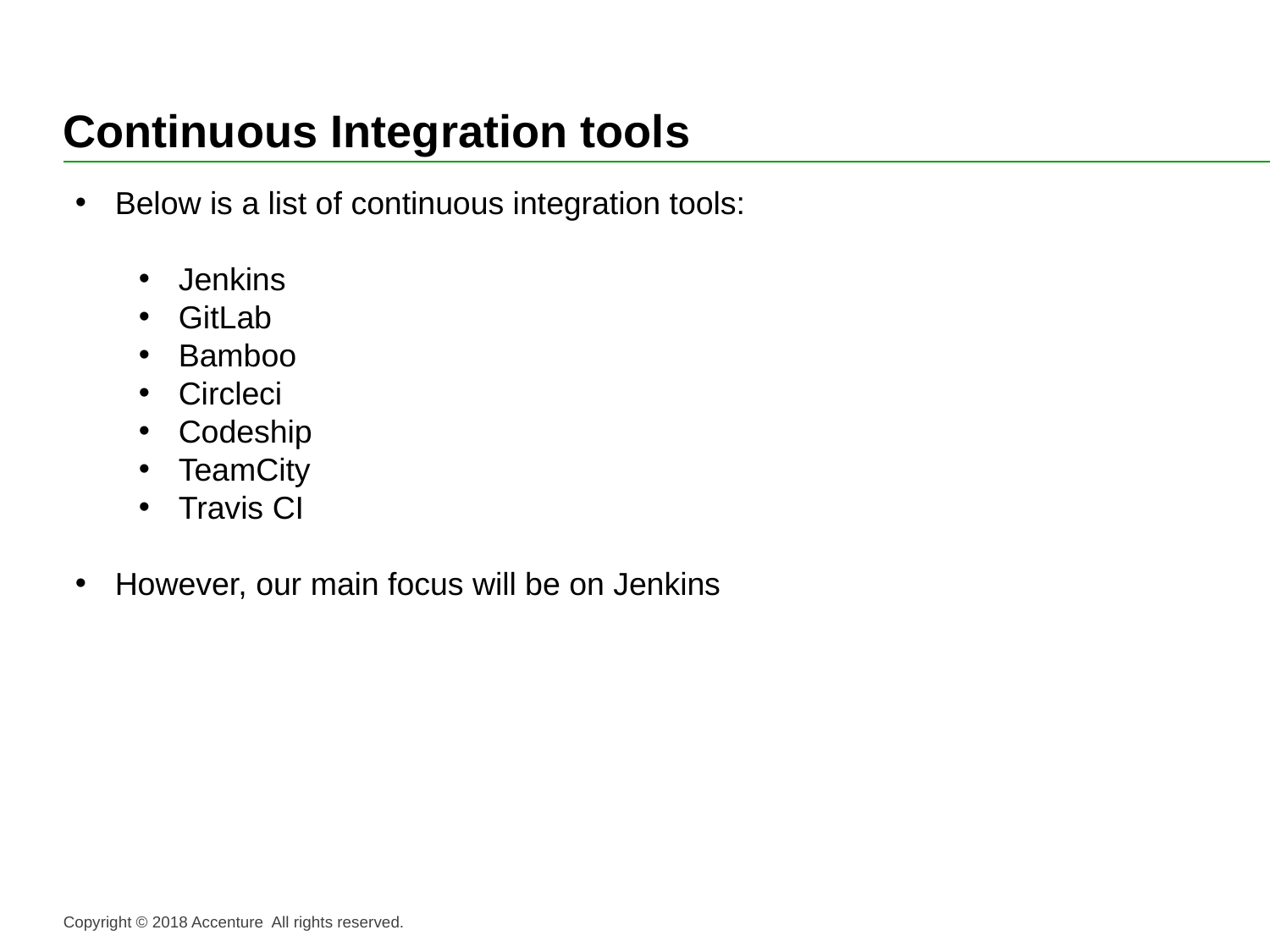

# Continuous Integration tools
Below is a list of continuous integration tools:

Jenkins
GitLab
Bamboo
Circleci
Codeship
TeamCity
Travis CI

However, our main focus will be on Jenkins
Copyright © 2018 Accenture  All rights reserved.